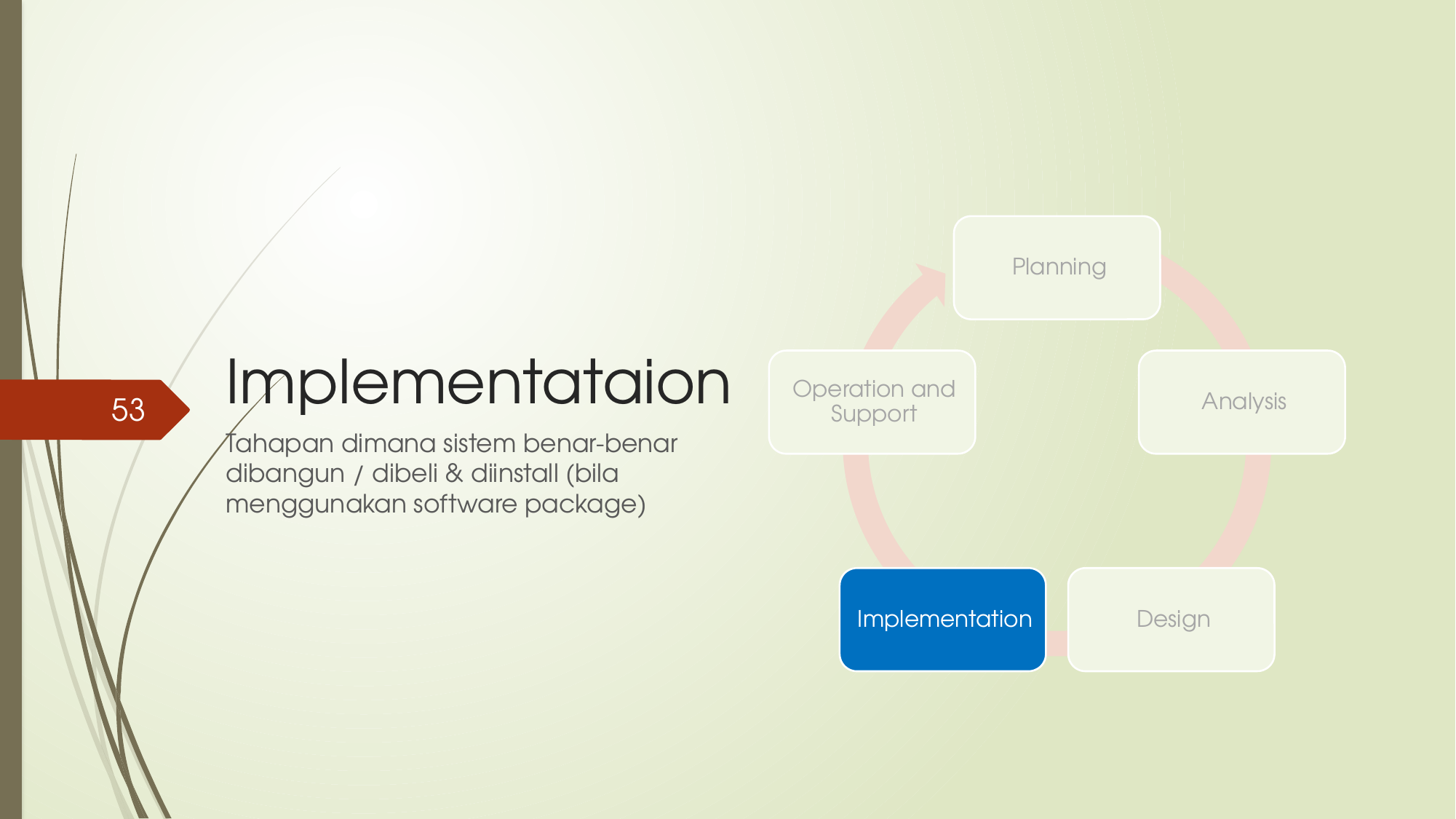

Planning
Analysis
Design
Implementation
Operation and Support
# Implementataion
53
Tahapan dimana sistem benar-benar dibangun / dibeli & diinstall (bila menggunakan software package)